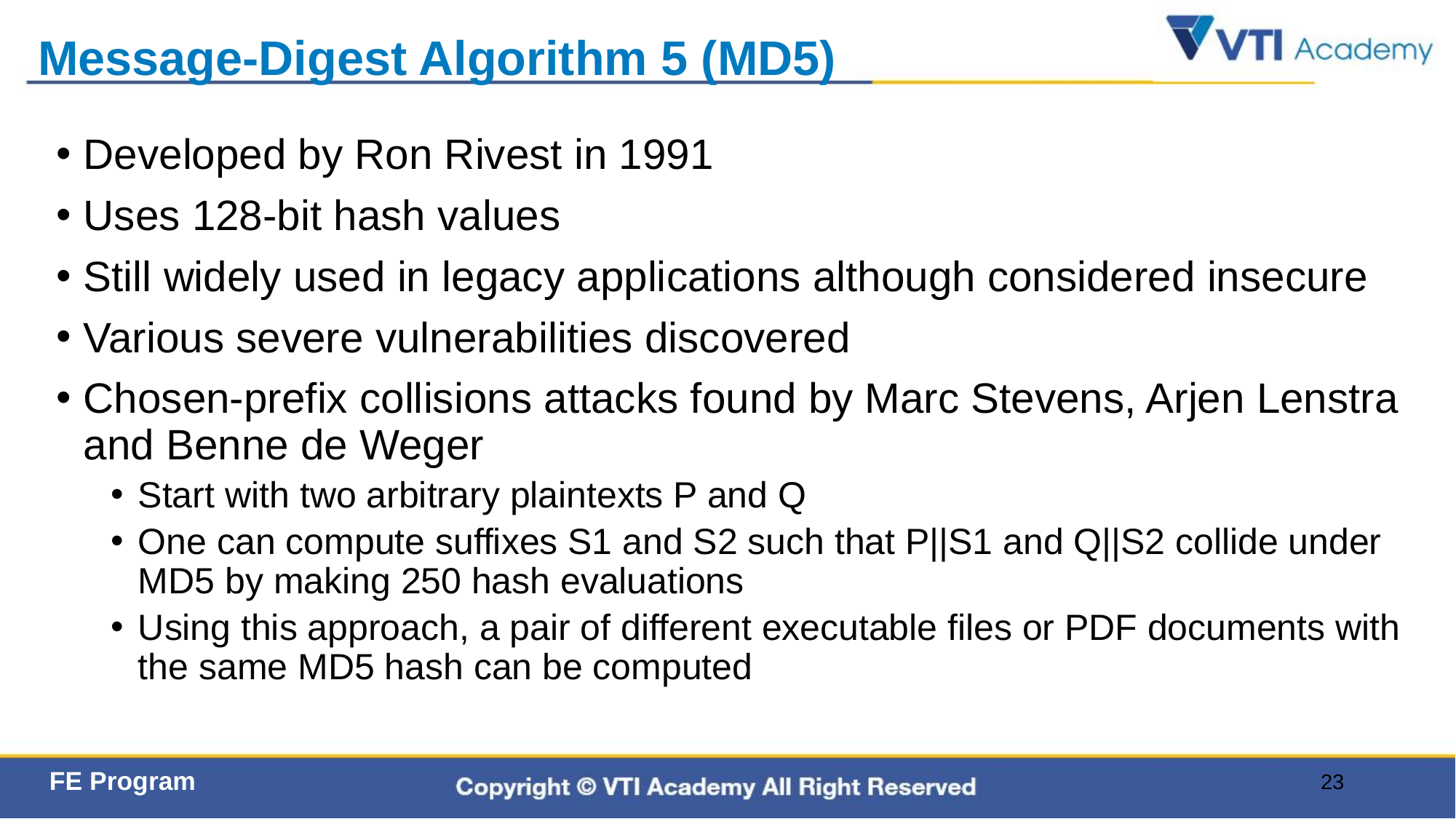

# Message-Digest Algorithm 5 (MD5)
Developed by Ron Rivest in 1991
Uses 128-bit hash values
Still widely used in legacy applications although considered insecure
Various severe vulnerabilities discovered
Chosen-prefix collisions attacks found by Marc Stevens, Arjen Lenstra and Benne de Weger
Start with two arbitrary plaintexts P and Q
One can compute suffixes S1 and S2 such that P||S1 and Q||S2 collide under MD5 by making 250 hash evaluations
Using this approach, a pair of different executable files or PDF documents with the same MD5 hash can be computed
23